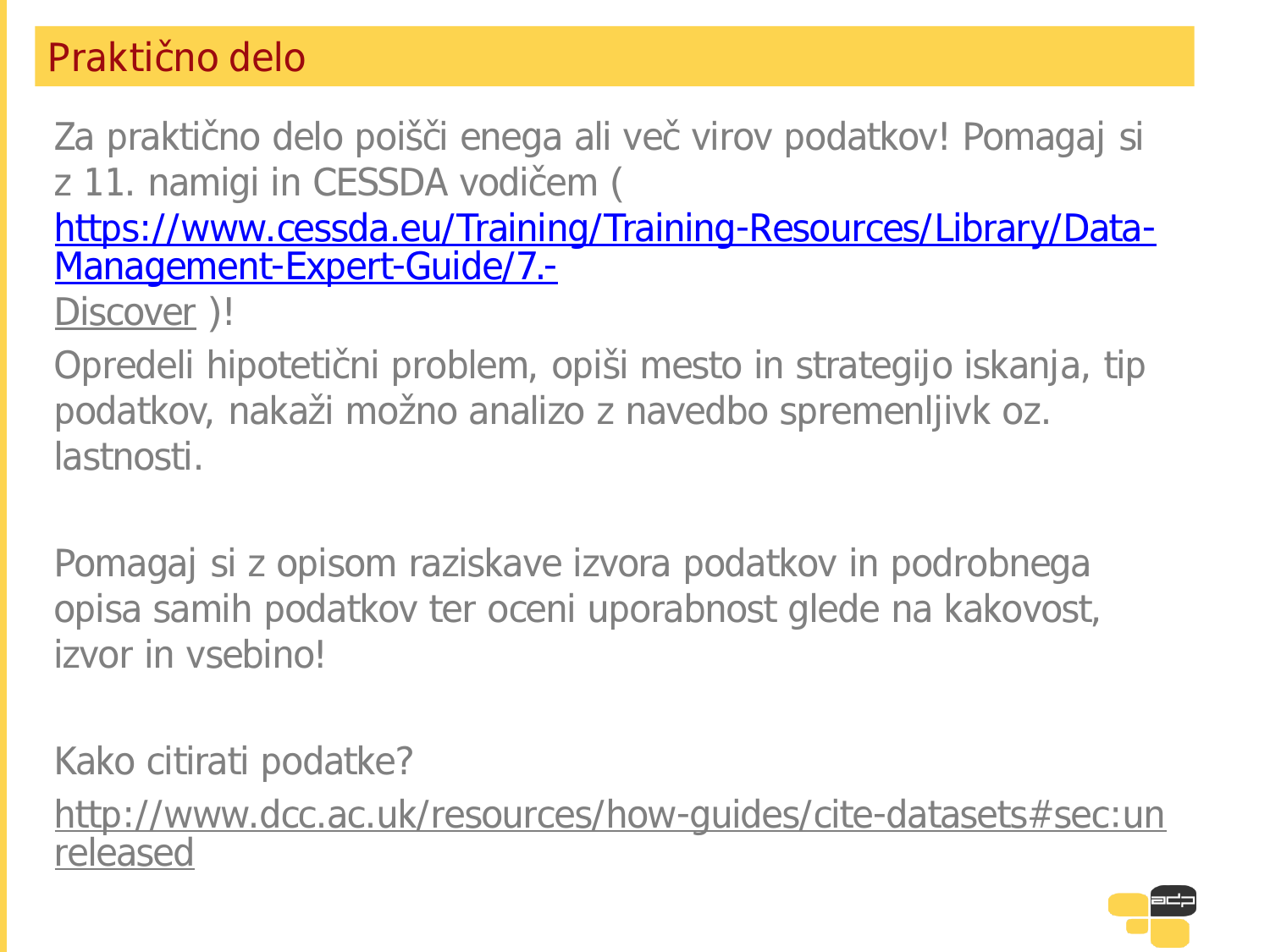

# Praktično delo
Za praktično delo poišči enega ali več virov podatkov! Pomagaj si z 11. namigi in CESSDA vodičem (https://www.cessda.eu/Training/Training-Resources/Library/Data-Management-Expert-Guide/7.-Discover )!
Opredeli hipotetični problem, opiši mesto in strategijo iskanja, tip podatkov, nakaži možno analizo z navedbo spremenljivk oz. lastnosti.

Pomagaj si z opisom raziskave izvora podatkov in podrobnega opisa samih podatkov ter oceni uporabnost glede na kakovost, izvor in vsebino!

Kako citirati podatke?
http://www.dcc.ac.uk/resources/how-guides/cite-datasets#sec:unreleased